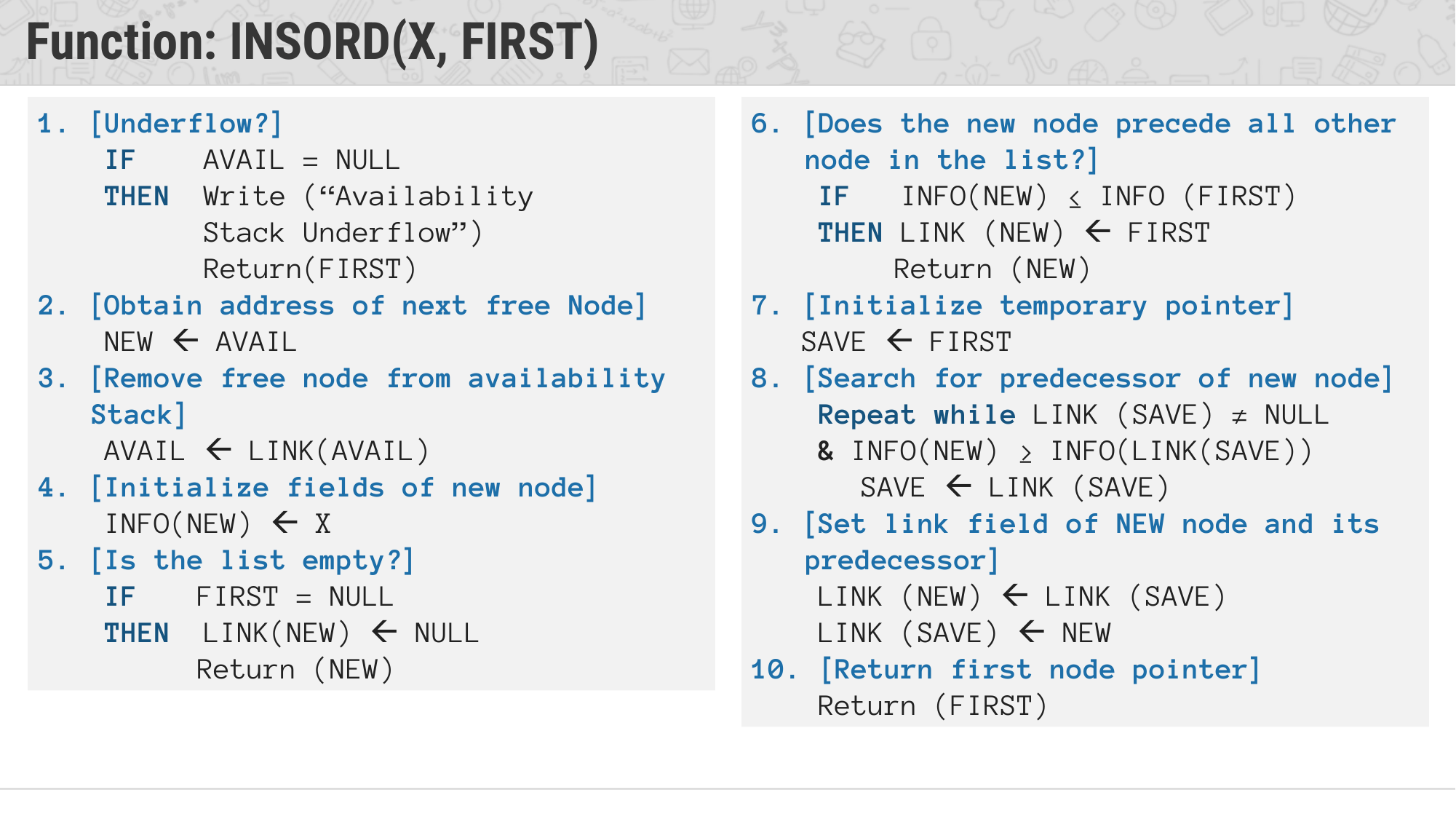

# Function: INSORD(X, FIRST)
1. [Underflow?]
    IF    AVAIL = NULL
    THEN  Write (“Availability
          Stack Underflow”)
          Return(FIRST)
2. [Obtain address of next free Node]
    NEW 🡨 AVAIL
3. [Remove free node from availability Stack]
    AVAIL 🡨 LINK(AVAIL)
4. [Initialize fields of new node]
    INFO(NEW) 🡨 X
5. [Is the list empty?]
    IF	   FIRST = NULL
    THEN  LINK(NEW) 🡨 NULL
 	   Return (NEW)
6. [Does the new node precede all other node in the list?]
    IF   INFO(NEW) ≤ INFO (FIRST)
    THEN LINK (NEW) 🡨 FIRST
	  Return (NEW)
7. [Initialize temporary pointer]
   SAVE 🡨 FIRST
8. [Search for predecessor of new node]
    Repeat while LINK (SAVE) ≠ NULL
    & INFO(NEW) ≥ INFO(LINK(SAVE))
 	SAVE 🡨 LINK (SAVE)
9. [Set link field of NEW node and its predecessor]
    LINK (NEW) 🡨 LINK (SAVE)
    LINK (SAVE) 🡨 NEW
10. [Return first node pointer]
    Return (FIRST)